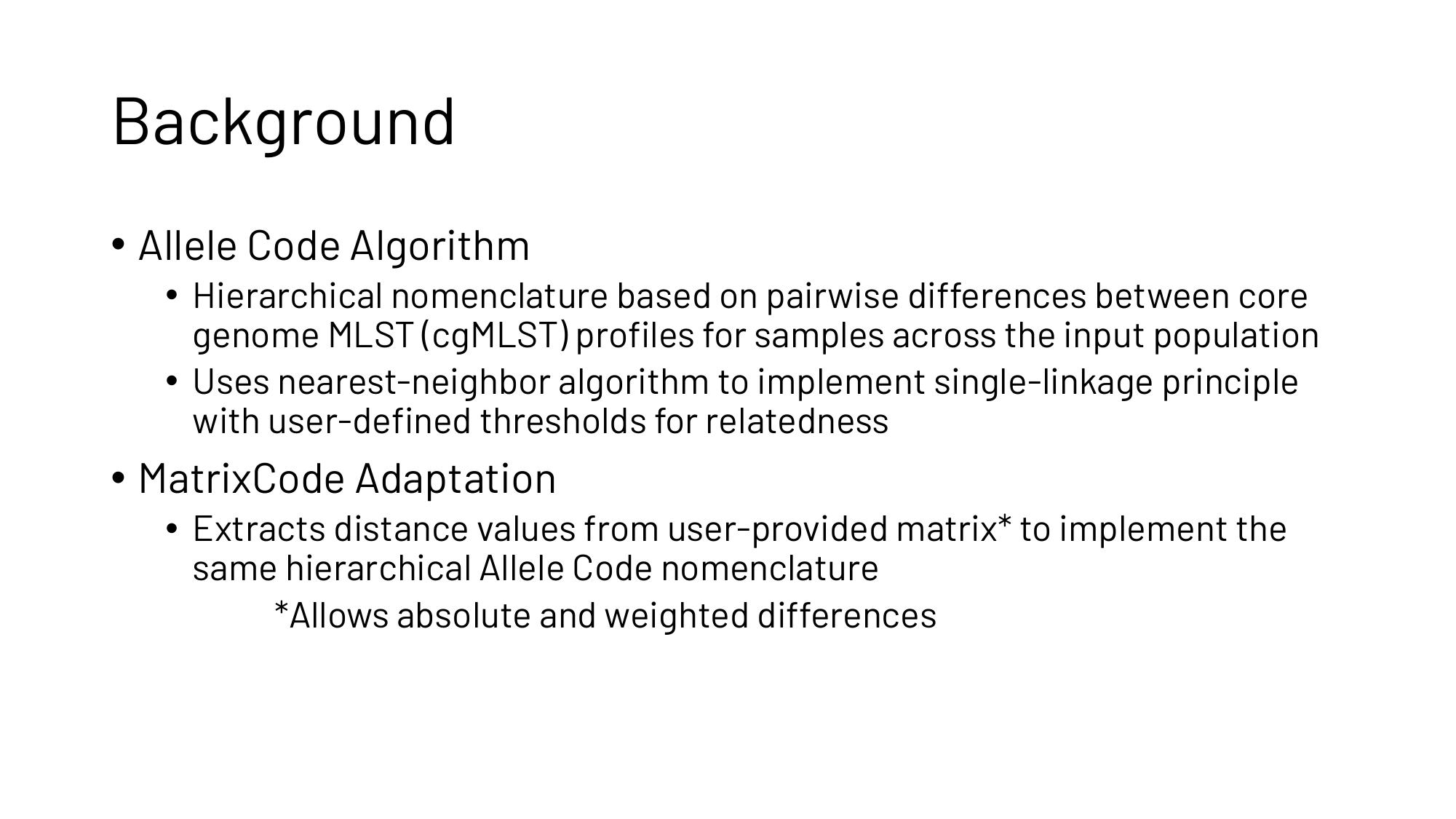

# Background
Allele Code Algorithm
Hierarchical nomenclature based on pairwise differences between core genome MLST (cgMLST) profiles for samples across the input population
Uses nearest-neighbor algorithm to implement single-linkage principle with user-defined thresholds for relatedness
MatrixCode Adaptation
Extracts distance values from user-provided matrix* to implement the same hierarchical Allele Code nomenclature
	*Allows absolute and weighted differences